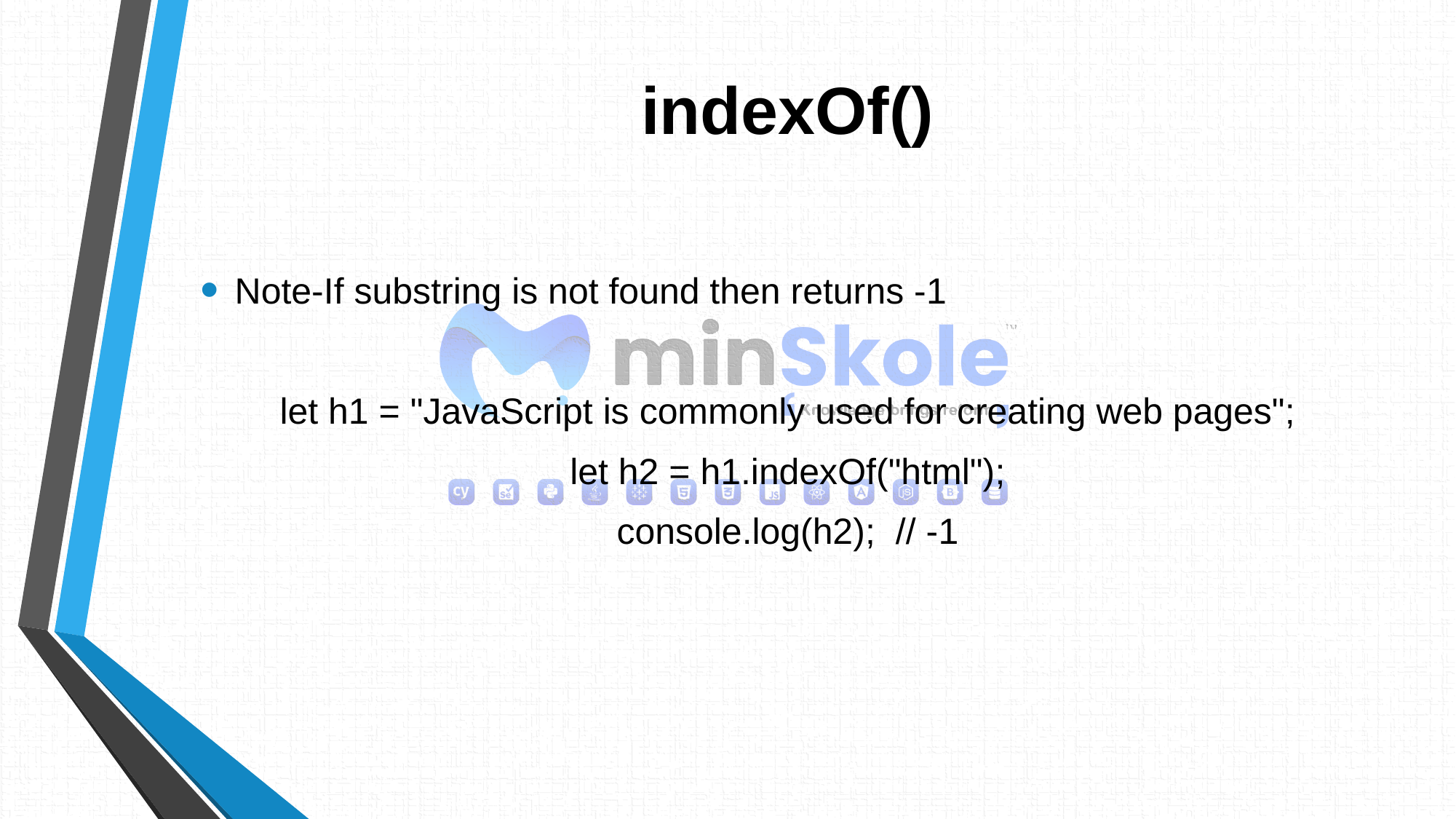

# indexOf()
Note-If substring is not found then returns -1

let h1 = "JavaScript is commonly used for creating web pages";
let h2 = h1.indexOf("html");
console.log(h2);  // -1